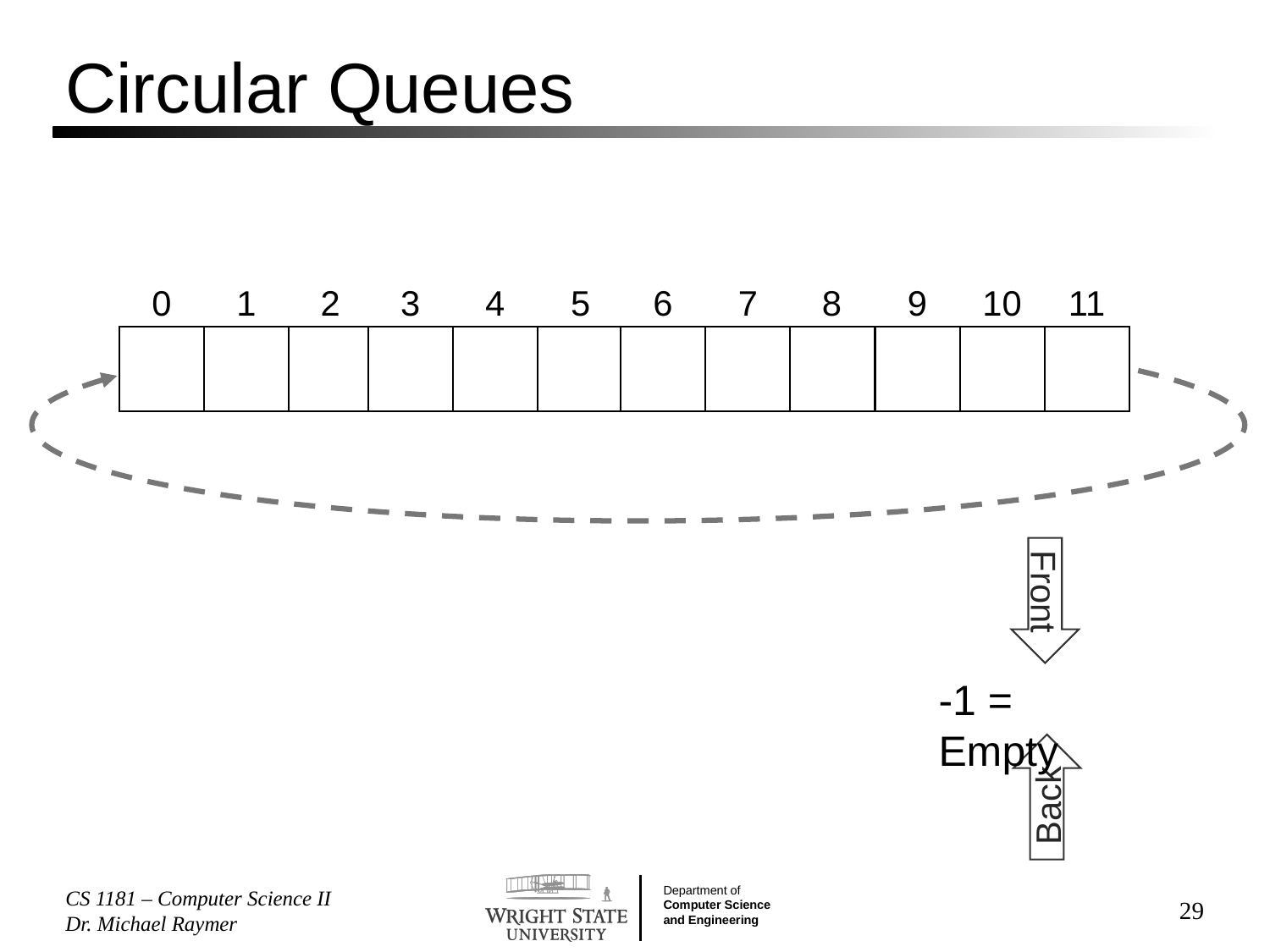

# Circular Queues
0
1
2
3
4
5
6
7
8
9
10
11

Front
-1 = Empty
Back
CS 1181 – Computer Science II    Dr. Michael Raymer
29